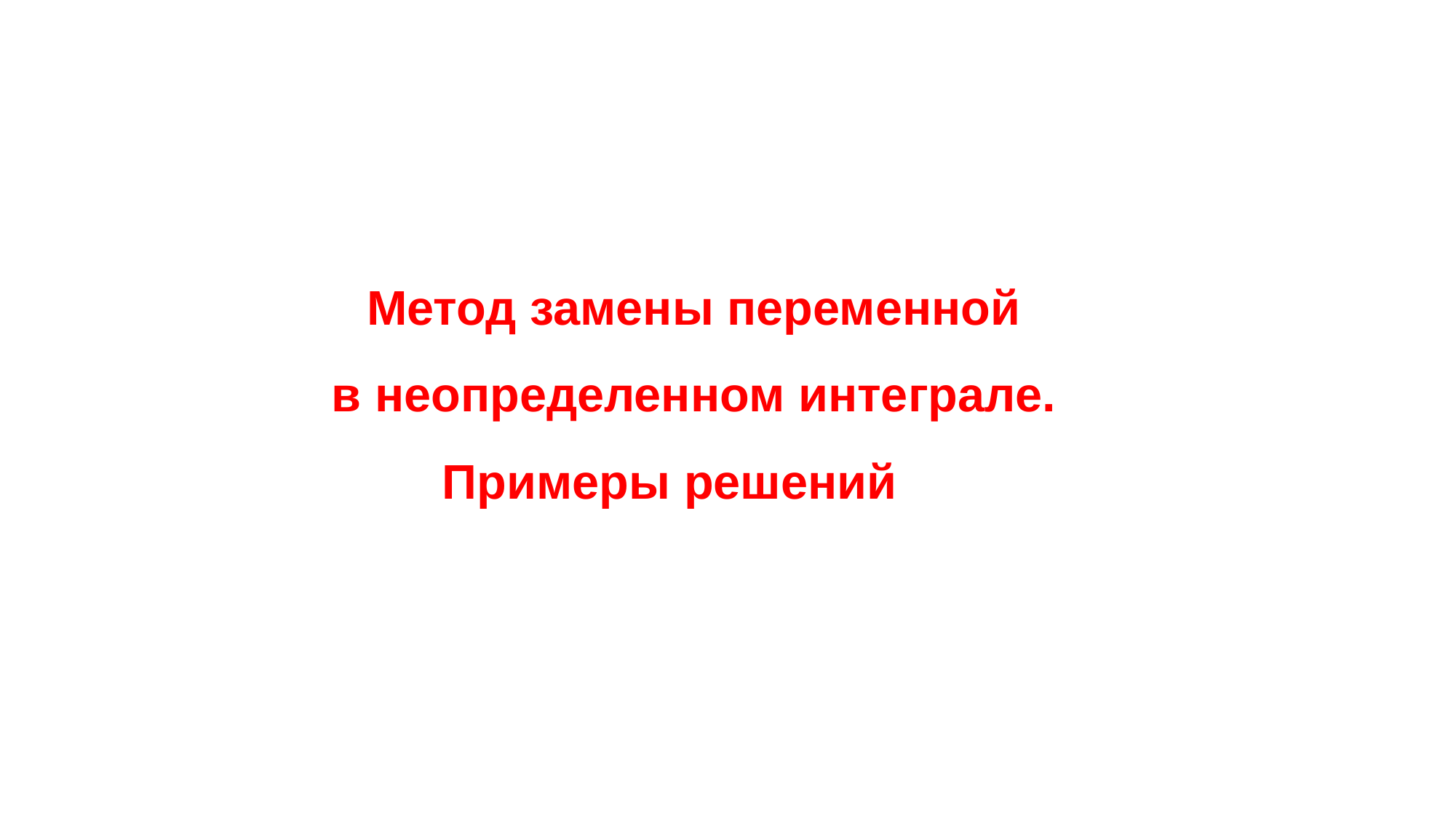

Метод замены переменной
в неопределенном интеграле.
Примеры решений